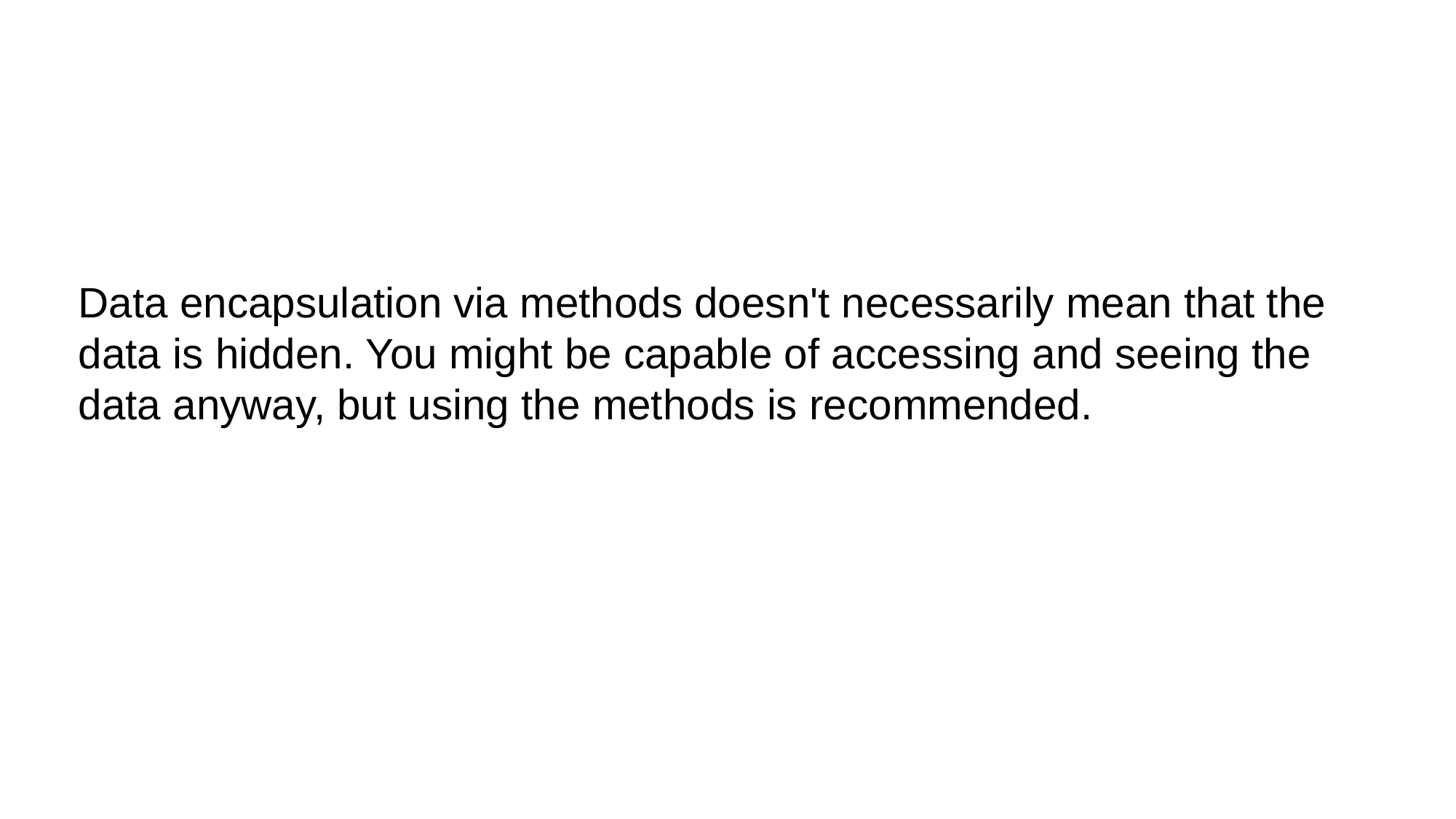

Data encapsulation via methods doesn't necessarily mean that the data is hidden. You might be capable of accessing and seeing the data anyway, but using the methods is recommended.